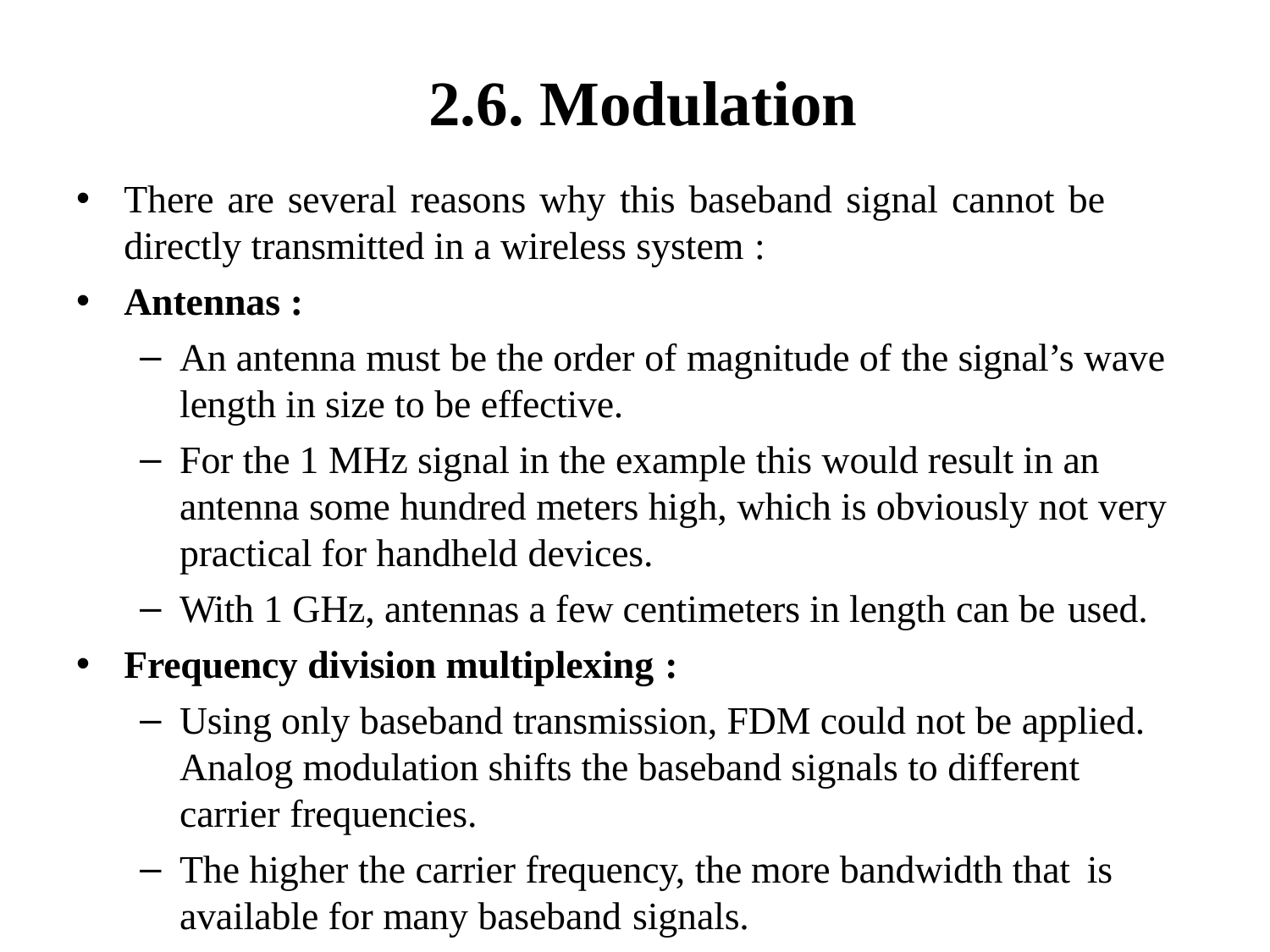

# 2.6. Modulation
There are several reasons why this baseband signal cannot be
directly transmitted in a wireless system :
Antennas :
An antenna must be the order of magnitude of the signal’s wave  length in size to be effective.
For the 1 MHz signal in the example this would result in an  antenna some hundred meters high, which is obviously not very  practical for handheld devices.
With 1 GHz, antennas a few centimeters in length can be used.
Frequency division multiplexing :
Using only baseband transmission, FDM could not be applied.  Analog modulation shifts the baseband signals to different  carrier frequencies.
The higher the carrier frequency, the more bandwidth that is
available for many baseband signals.